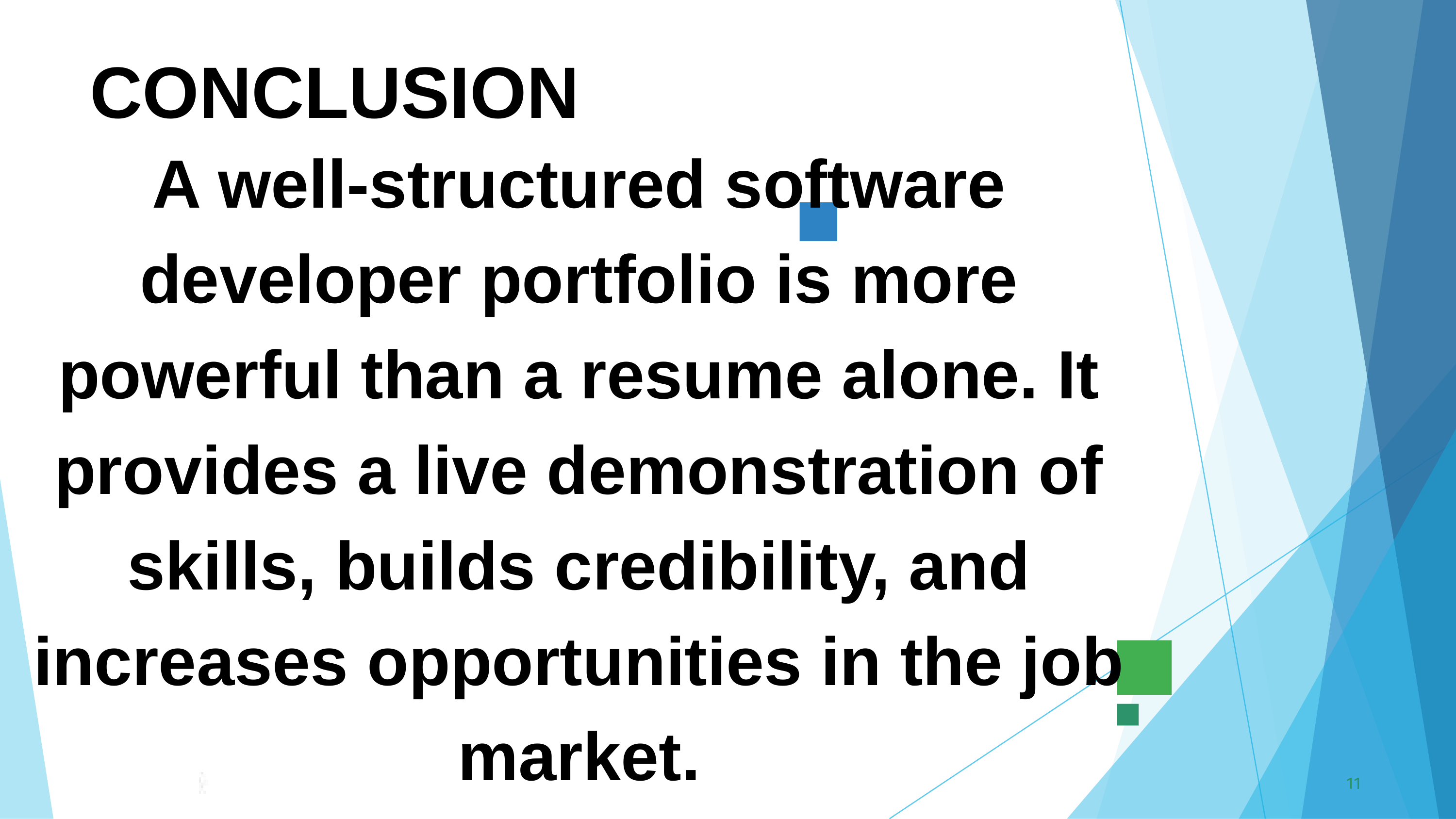

CONCLUSION
A well-structured software developer portfolio is more powerful than a resume alone. It provides a live demonstration of skills, builds credibility, and increases opportunities in the job market.

11